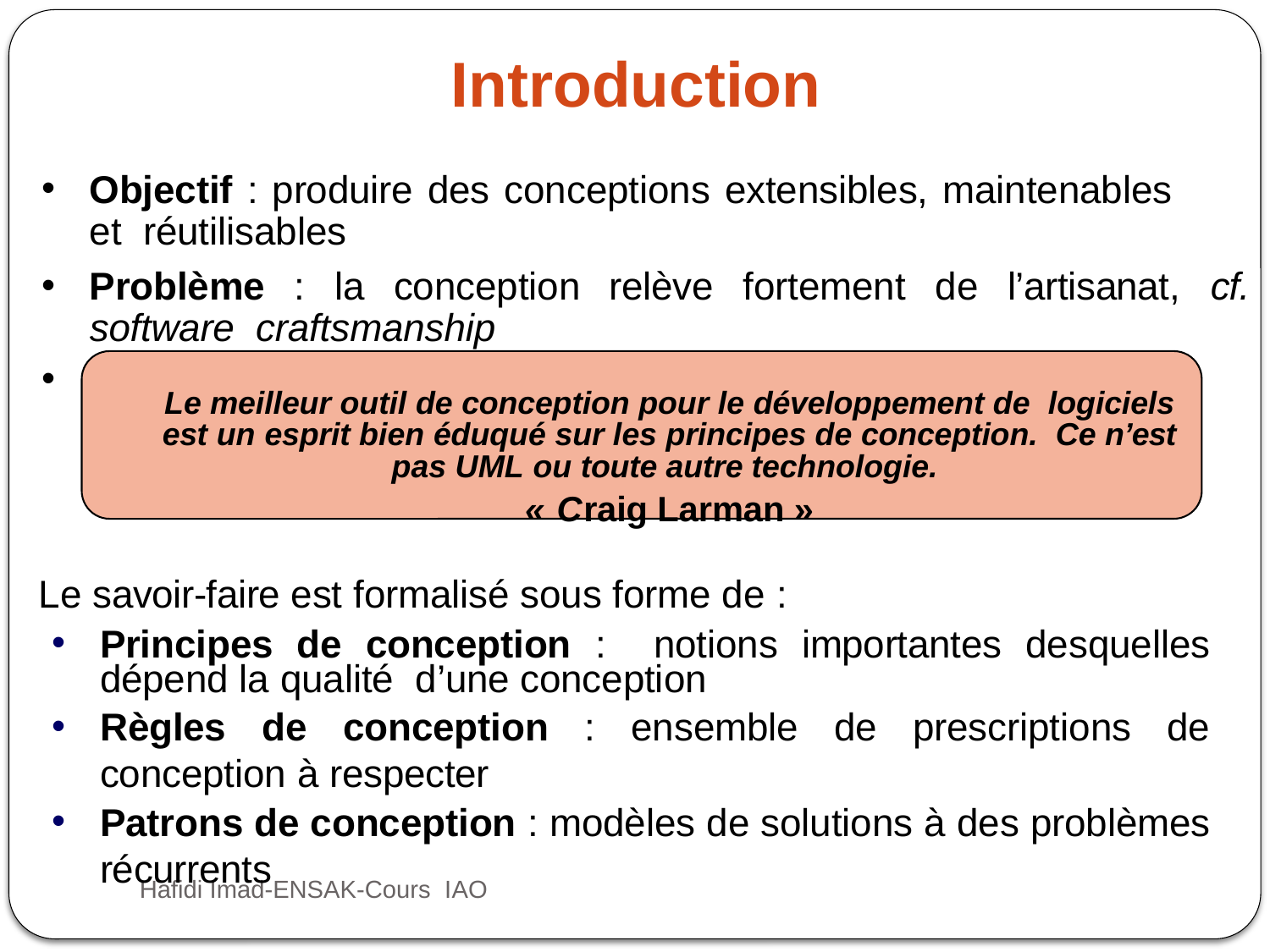

# Introduction
Objectif : produire des conceptions extensibles, maintenables et  réutilisables
Problème : la conception relève fortement de l’artisanat, cf. software  craftsmanship
Solution : il faut s’aider du savoir-faire

Le savoir-faire est formalisé sous forme de :
Principes de conception :  notions importantes desquelles dépend la qualité  d’une conception
Règles de conception : ensemble de prescriptions de conception à respecter
Patrons de conception : modèles de solutions à des problèmes récurrents

Le meilleur outil de conception pour le développement de  logiciels est un esprit bien éduqué sur les principes de conception.  Ce n’est pas UML ou toute autre technologie.
« Craig Larman »
Hafidi Imad-ENSAK-Cours  IAO